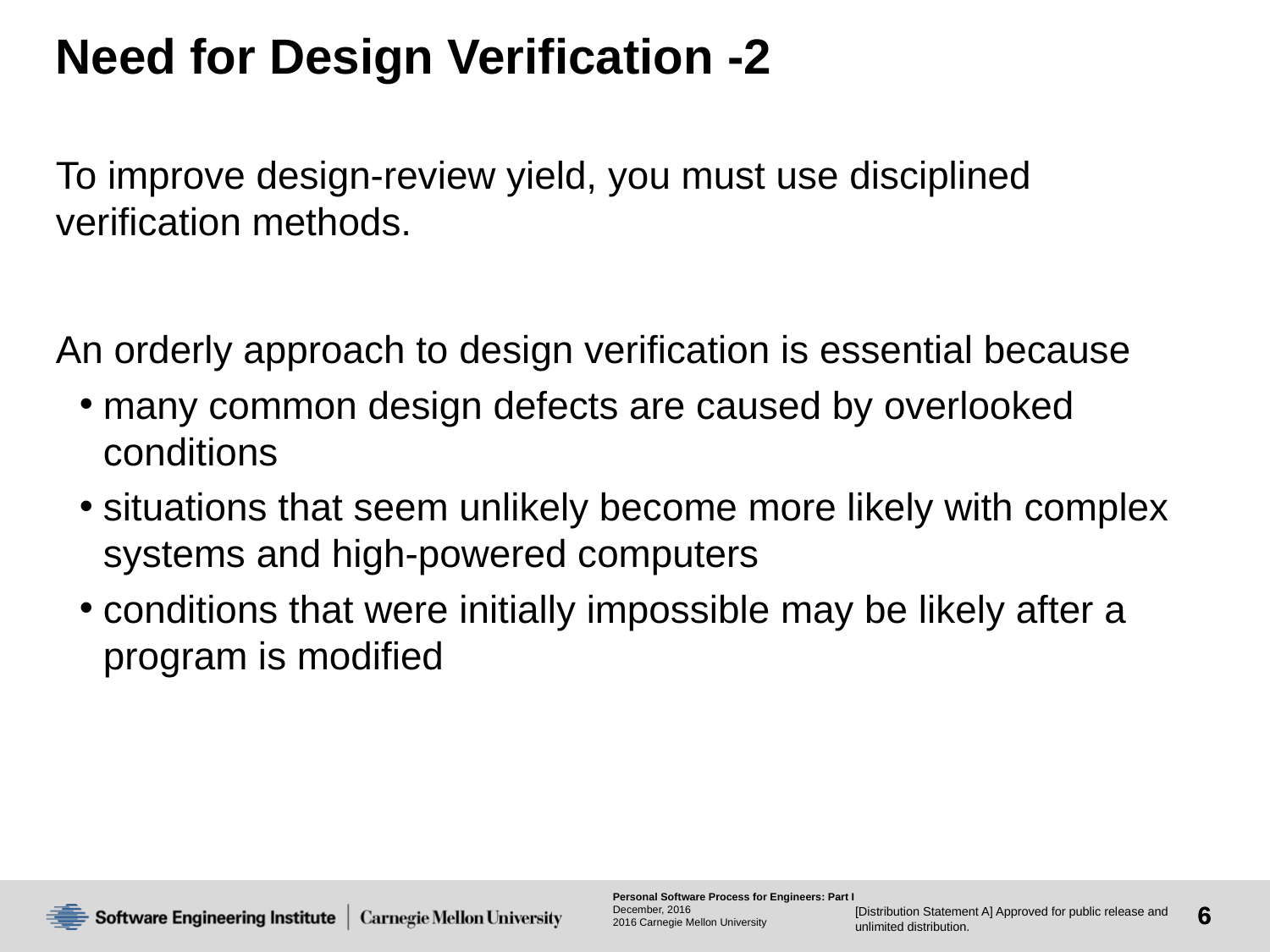

# Need for Design Verification -2
To improve design-review yield, you must use disciplined verification methods.

An orderly approach to design verification is essential because
many common design defects are caused by overlooked conditions
situations that seem unlikely become more likely with complex systems and high-powered computers
conditions that were initially impossible may be likely after a program is modified